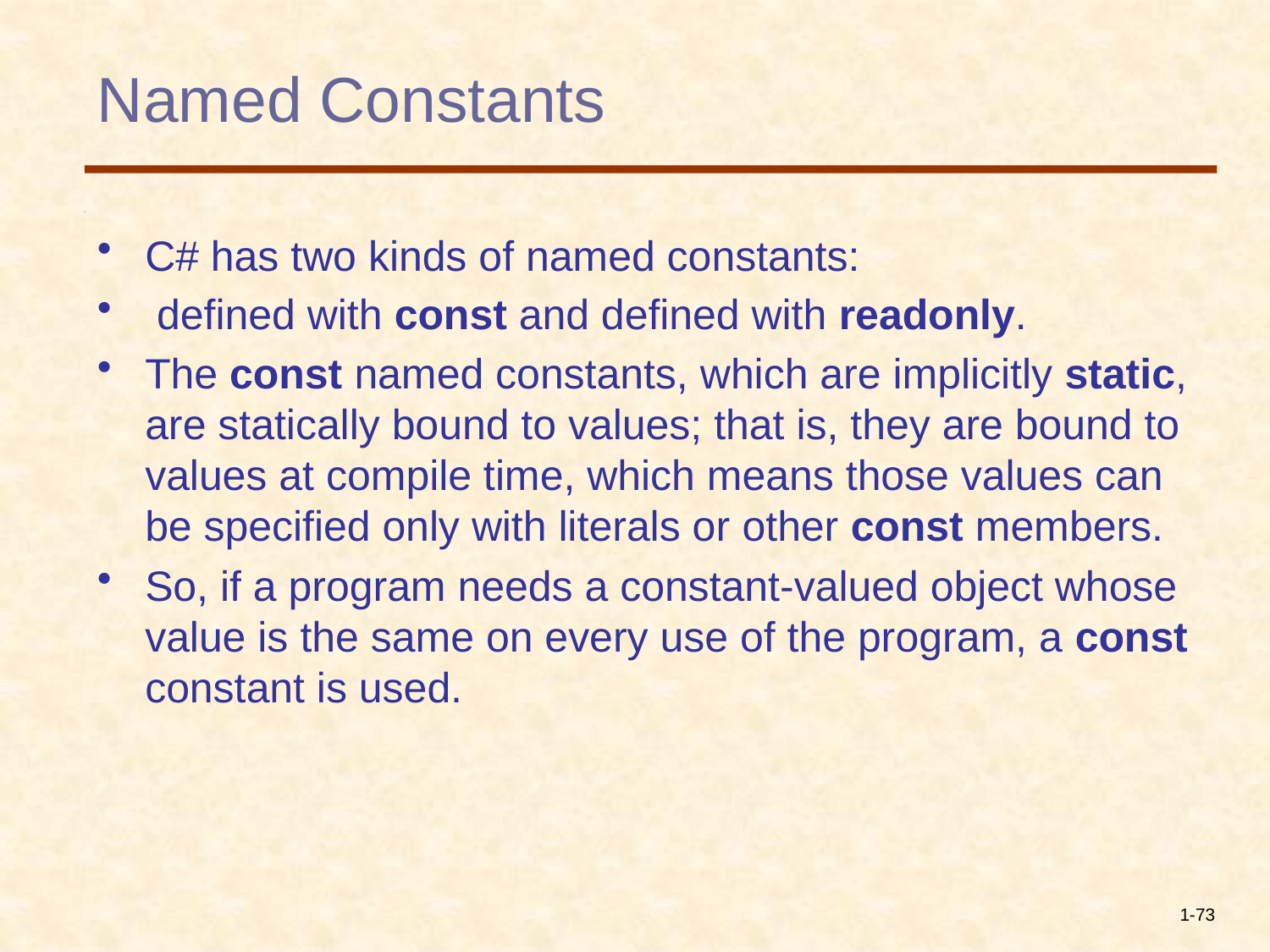

# Named Constants
C# has two kinds of named constants:
 defined with const and defined with readonly.
The const named constants, which are implicitly static, are statically bound to values; that is, they are bound to values at compile time, which means those values can be specified only with literals or other const members.
So, if a program needs a constant-valued object whose value is the same on every use of the program, a const constant is used.

1-73